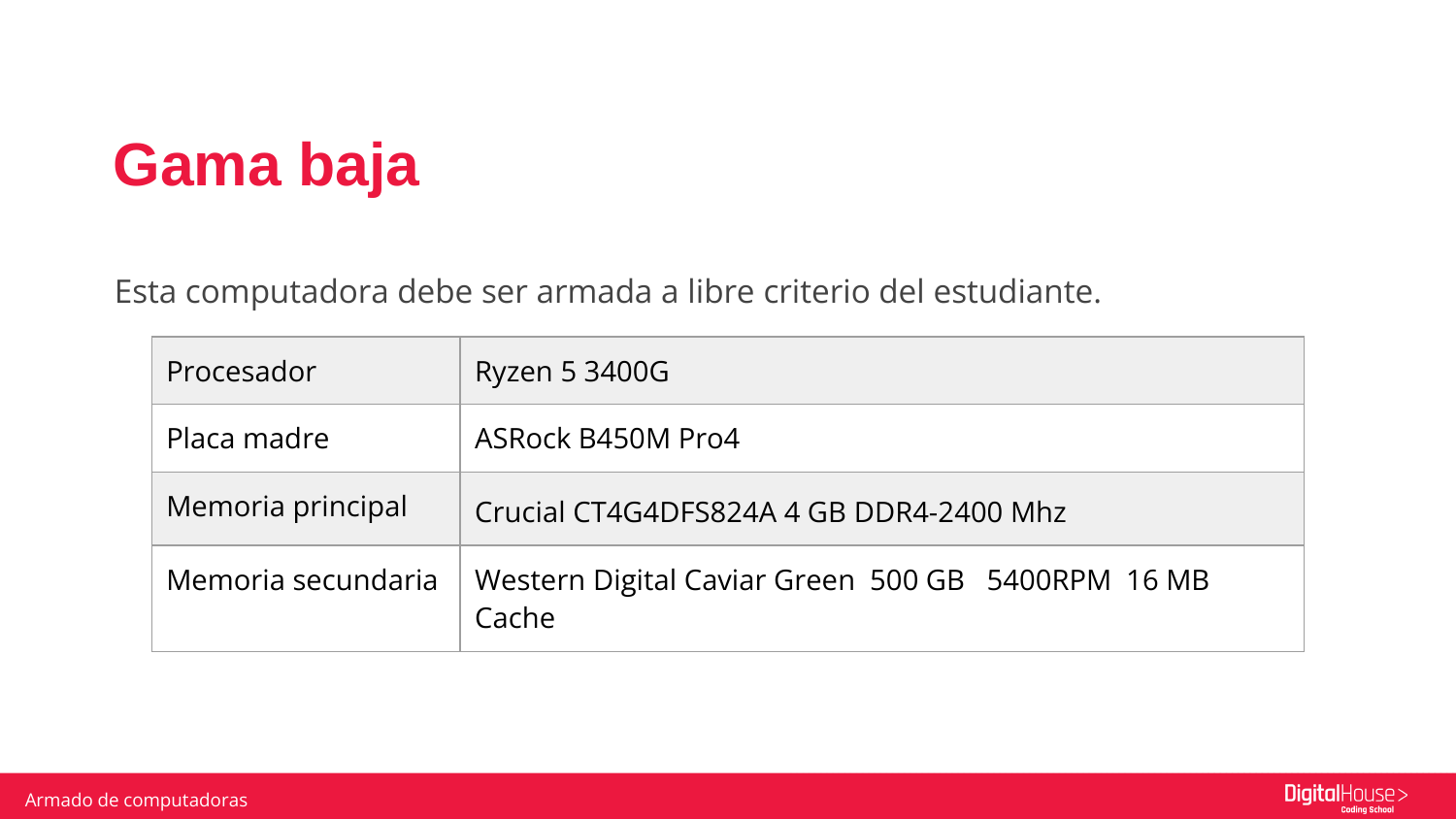

Gama baja
Esta computadora debe ser armada a libre criterio del estudiante.

| Procesador | Ryzen 5 3400G |
| --- | --- |
| Placa madre | ASRock B450M Pro4 |
| Memoria principal | Crucial CT4G4DFS824A 4 GB DDR4-2400 Mhz |
| Memoria secundaria | Western Digital Caviar Green 500 GB 5400RPM 16 MB Cache |